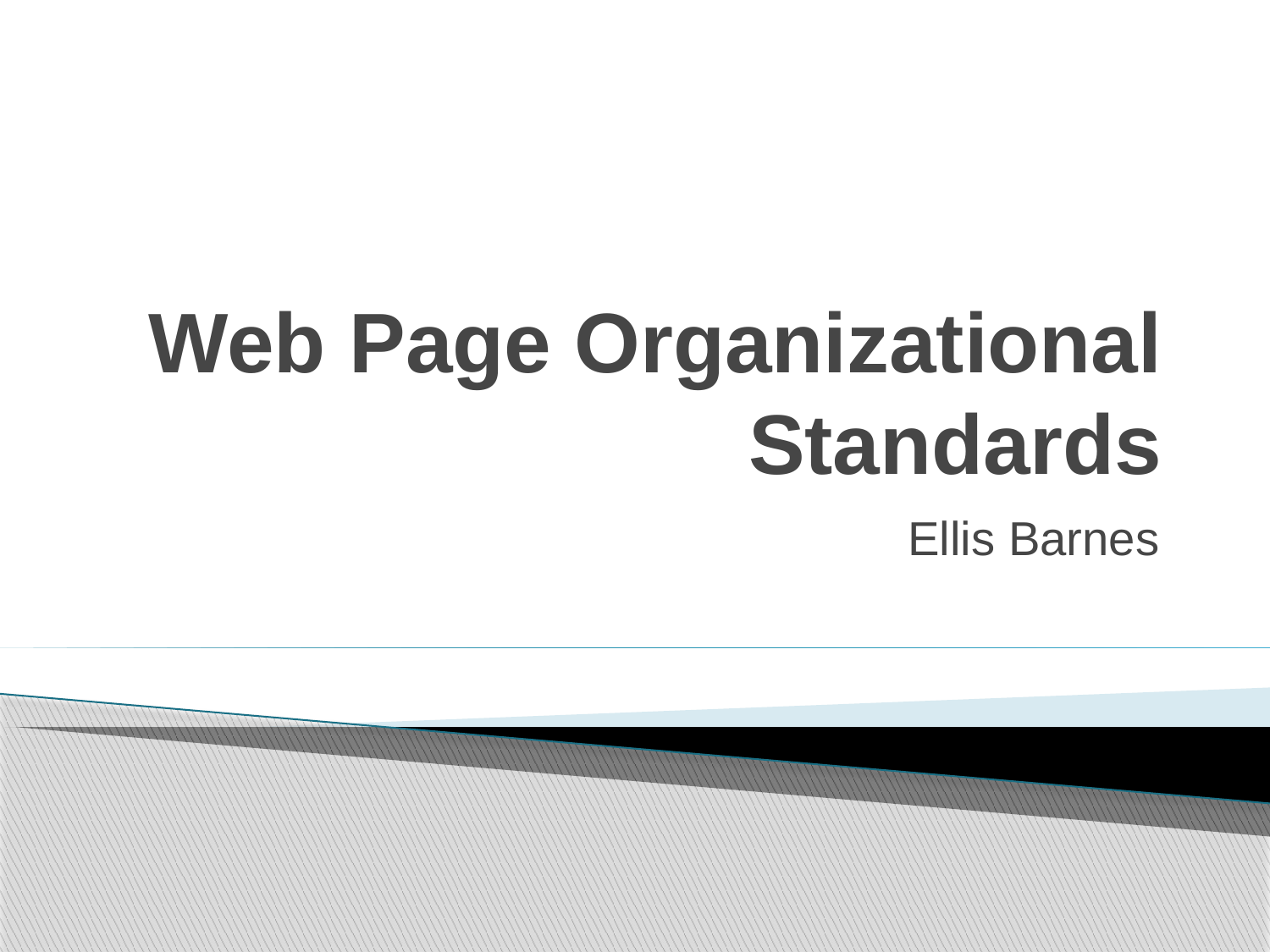

# Web Page Organizational Standards
Ellis Barnes